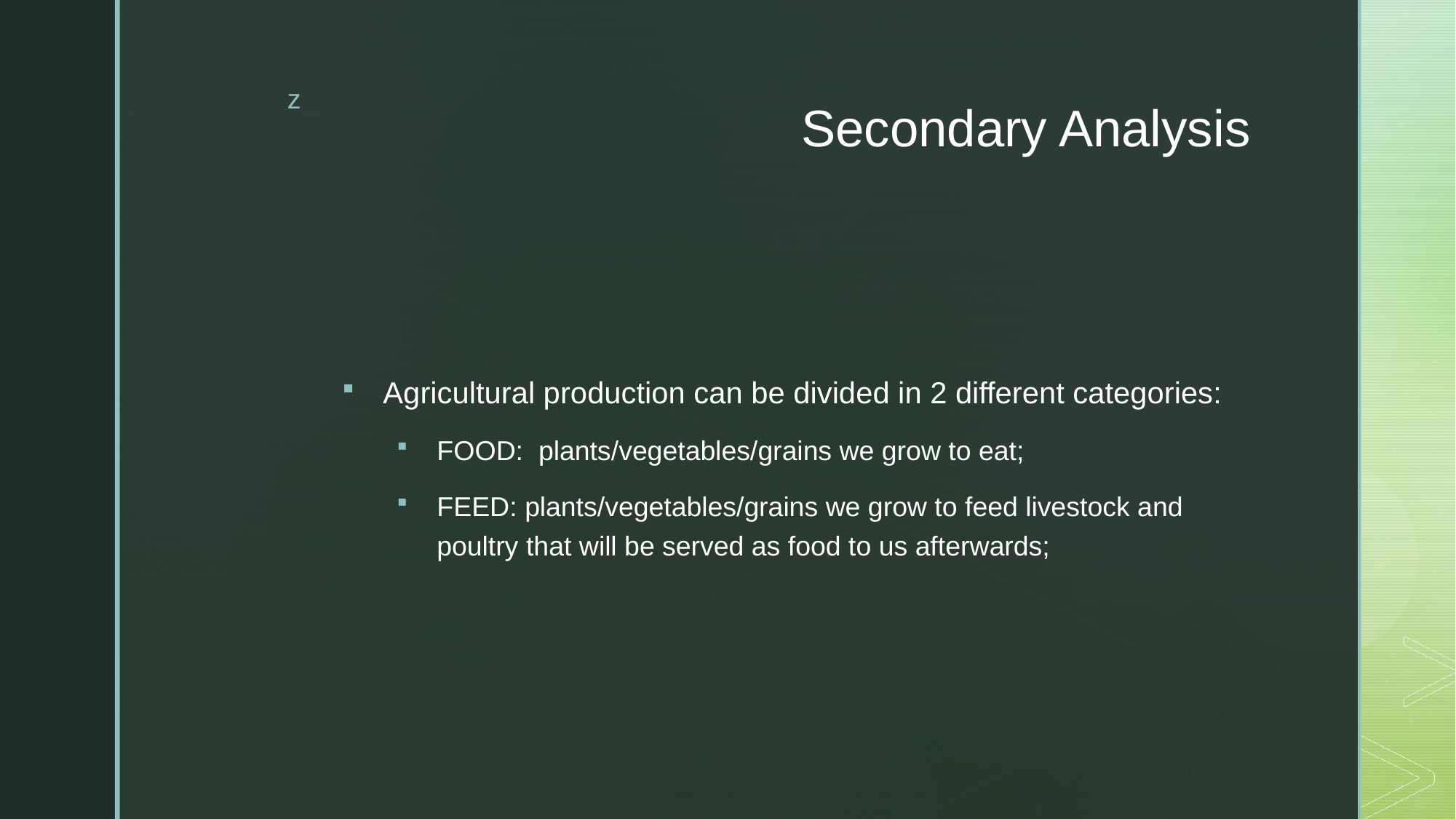

# Secondary Analysis
Agricultural production can be divided in 2 different categories:
FOOD:  plants/vegetables/grains we grow to eat;
FEED: plants/vegetables/grains we grow to feed livestock and poultry that will be served as food to us afterwards;